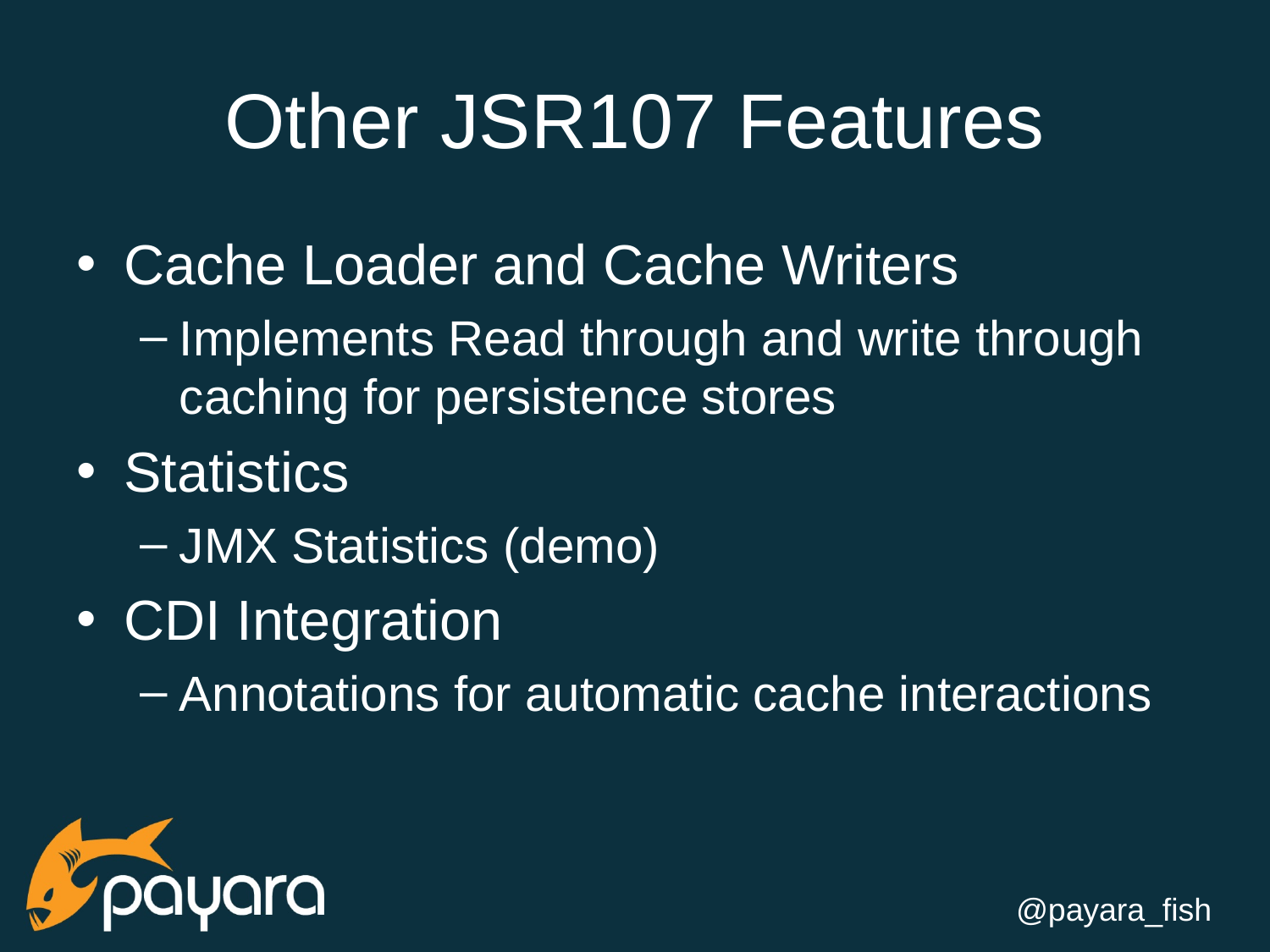

# Other JSR107 Features
Cache Loader and Cache Writers
Implements Read through and write through caching for persistence stores
Statistics
JMX Statistics (demo)
CDI Integration
Annotations for automatic cache interactions